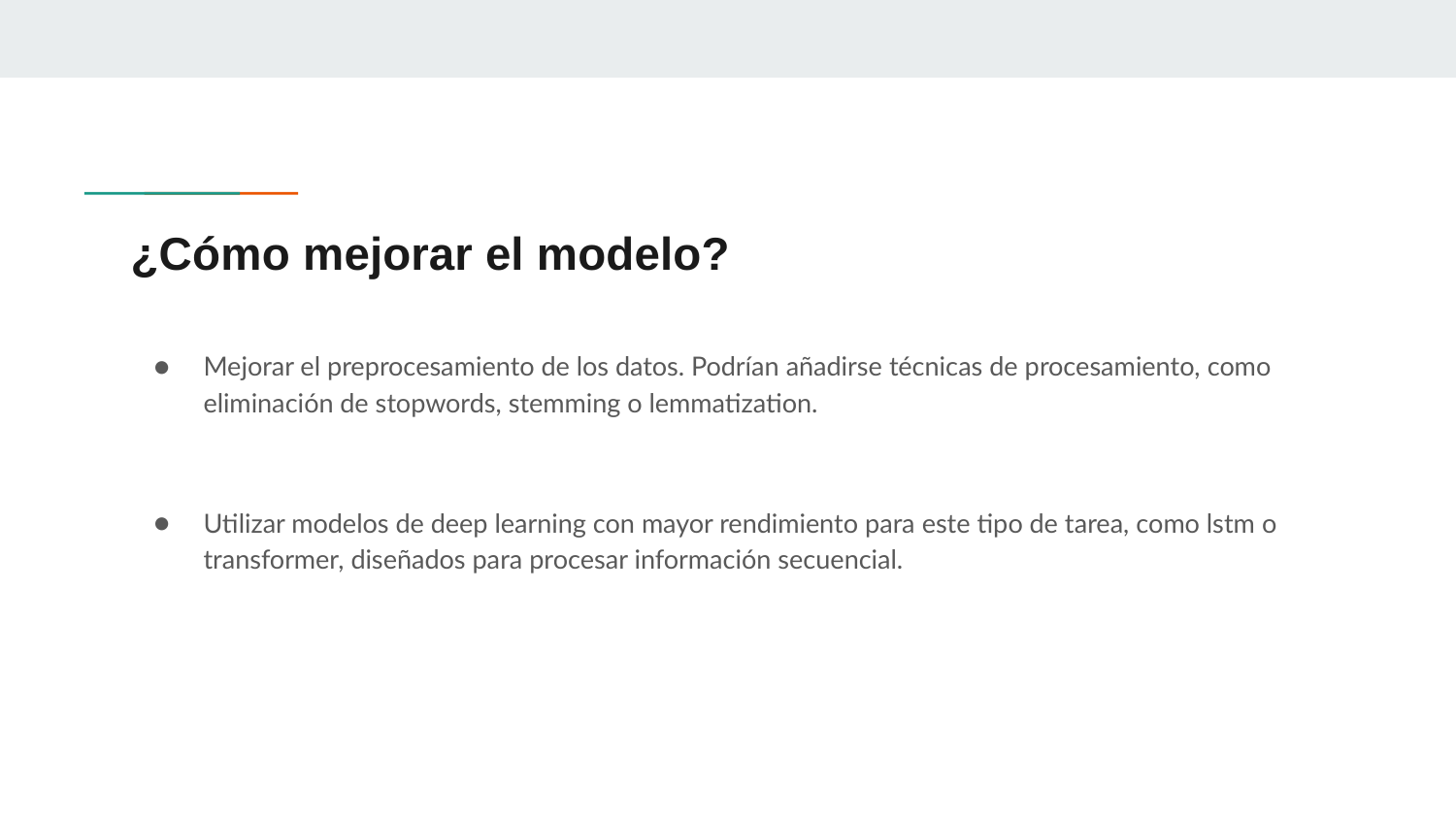

# ¿Cómo mejorar el modelo?
Mejorar el preprocesamiento de los datos. Podrían añadirse técnicas de procesamiento, como eliminación de stopwords, stemming o lemmatization.

Utilizar modelos de deep learning con mayor rendimiento para este tipo de tarea, como lstm o transformer, diseñados para procesar información secuencial.